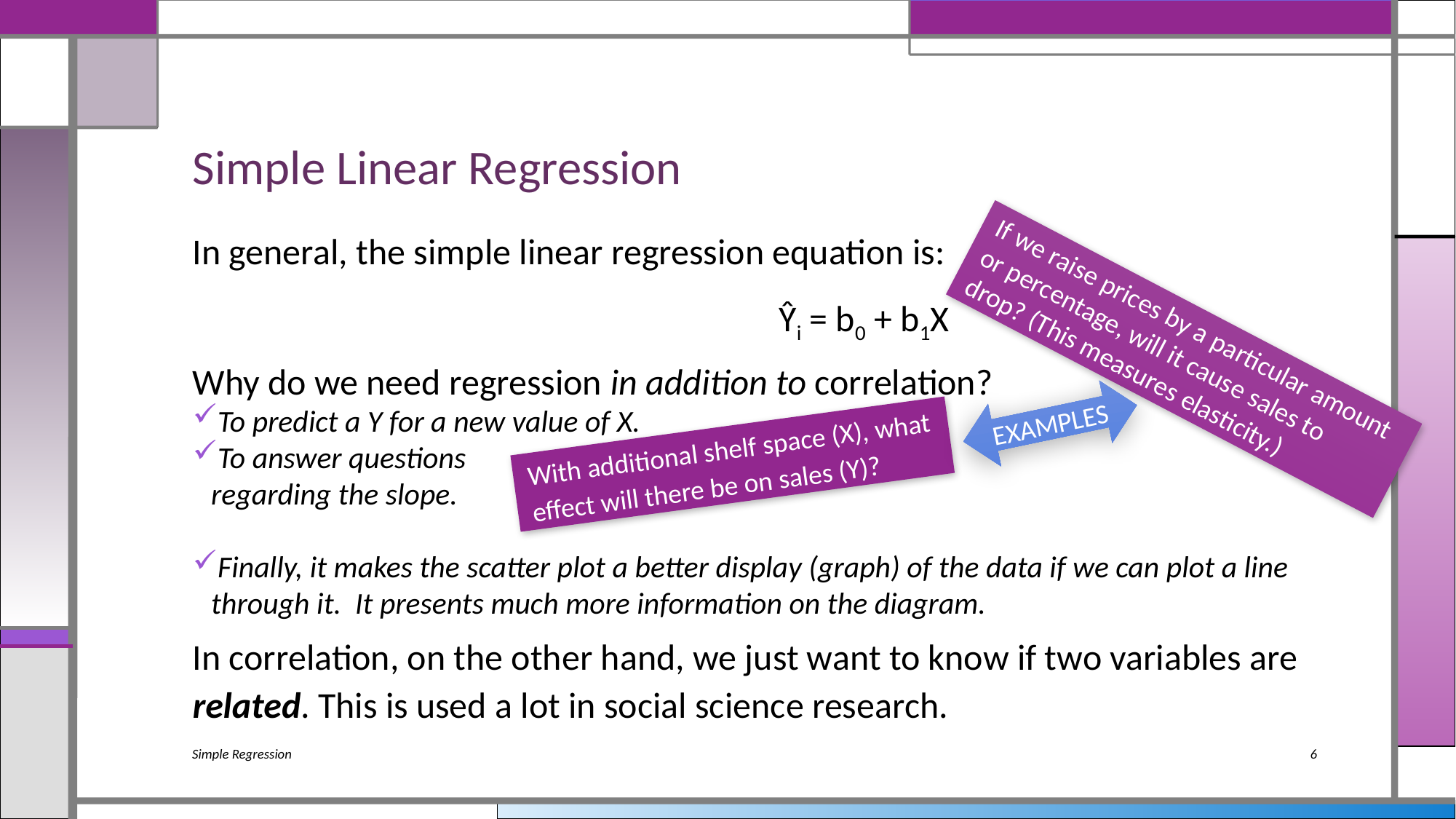

# Simple Linear Regression
In general, the simple linear regression equation is:
		Ŷi = b0 + b1X
Why do we need regression in addition to correlation?
To predict a Y for a new value of X.
To answer questions
regarding the slope.
Finally, it makes the scatter plot a better display (graph) of the data if we can plot a line through it.  It presents much more information on the diagram.
In correlation, on the other hand, we just want to know if two variables are related. This is used a lot in social science research.
If we raise prices by a particular amount or percentage, will it cause sales to drop? (This measures elasticity.)
EXAMPLES
With additional shelf space (X), what effect will there be on sales (Y)?
Simple Regression
6